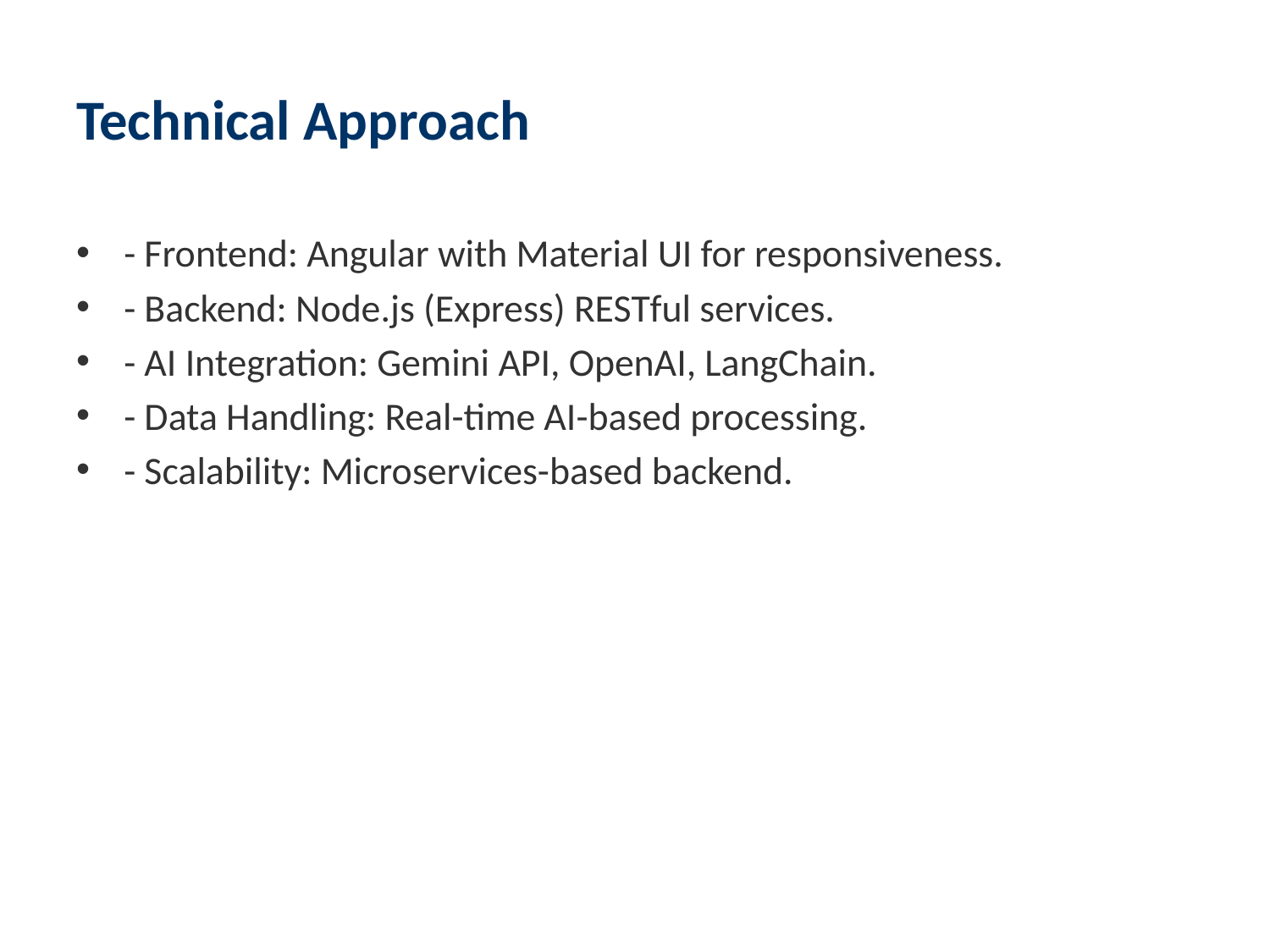

# Technical Approach
- Frontend: Angular with Material UI for responsiveness.
- Backend: Node.js (Express) RESTful services.
- AI Integration: Gemini API, OpenAI, LangChain.
- Data Handling: Real-time AI-based processing.
- Scalability: Microservices-based backend.